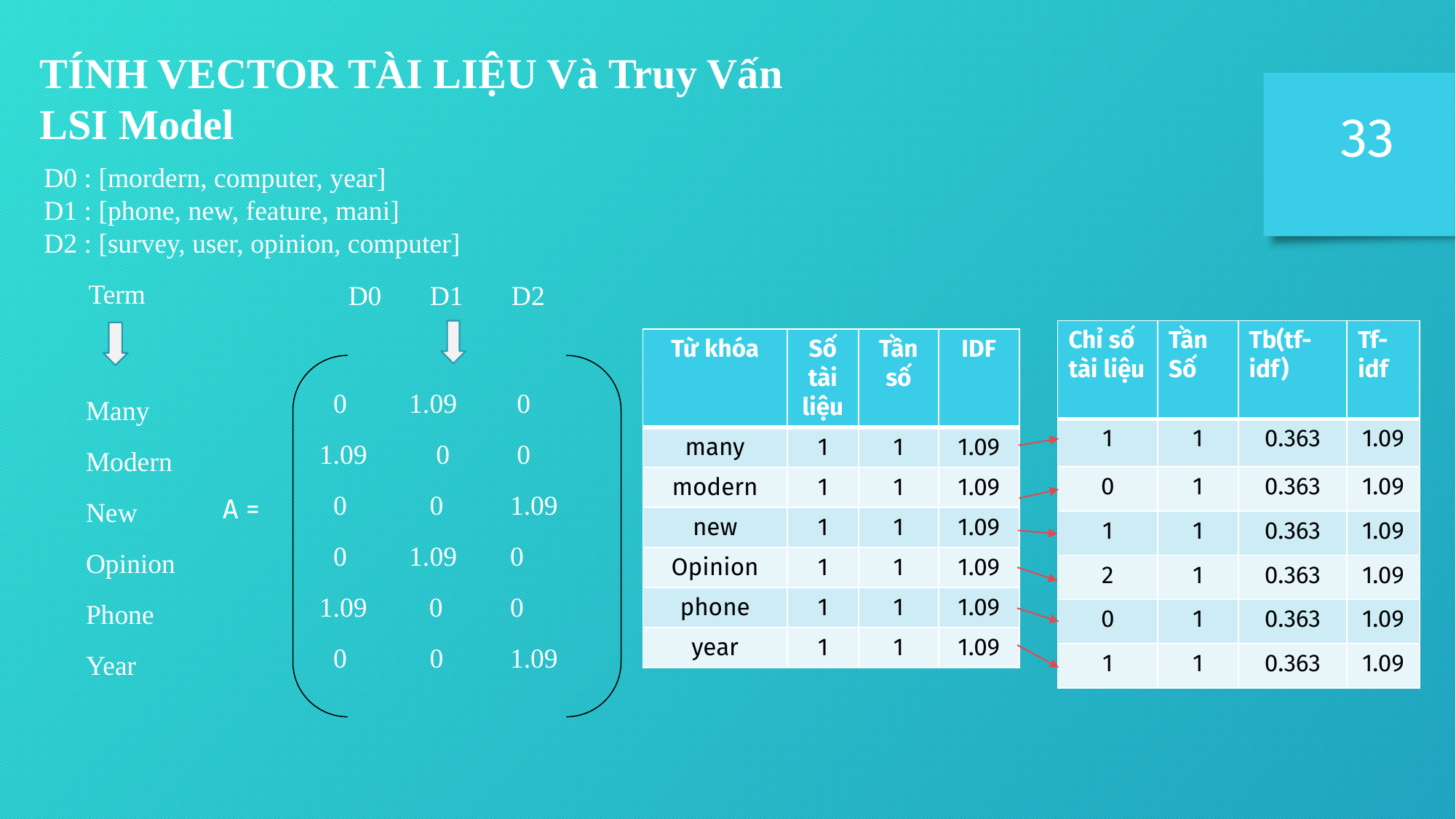

TÍNH VECTOR TÀI LIỆU Và Truy Vấn
LSI Model

33
D0 : [mordern, computer, year]
D1 : [phone, new, feature, mani]
D2 : [survey, user, opinion, computer]
Term
D0       D1       D2

| Chỉ số tài liệu | Tần Số | Tb(tf-idf) | Tf-idf |
| --- | --- | --- | --- |
| 1 | 1 | 0.363 | 1.09 |
| 0 | 1 | 0.363 | 1.09 |
| 1 | 1 | 0.363 | 1.09 |
| 2 | 1 | 0.363 | 1.09 |
| 0 | 1 | 0.363 | 1.09 |
| 1 | 1 | 0.363 | 1.09 |

| Từ khóa | Số tài liệu | Tần số | IDF |
| --- | --- | --- | --- |
| many | 1 | 1 | 1.09 |
| modern | 1 | 1 | 1.09 |
| new | 1 | 1 | 1.09 |
| Opinion | 1 | 1 | 1.09 |
| phone | 1 | 1 | 1.09 |
| year | 1 | 1 | 1.09 |

      0         1.09    	 0
    1.09          0        	 0
      0            0        	1.09
      0         1.09      	0
    1.09         0        	0
      0            0        	1.09
Many
Modern
New
Opinion
Phone
Year
A =